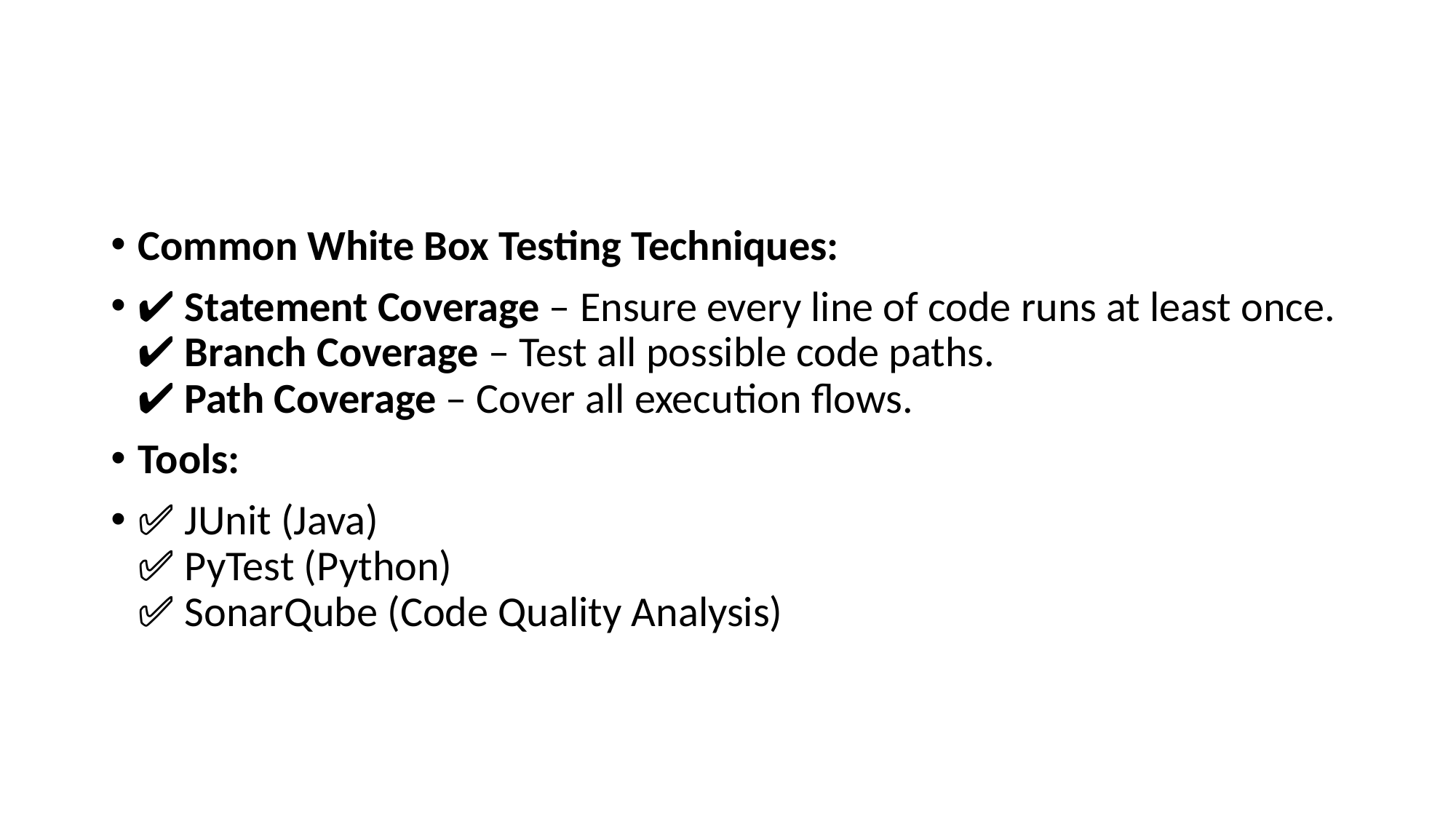

#
Common White Box Testing Techniques:
✔ Statement Coverage – Ensure every line of code runs at least once.
✔ Branch Coverage – Test all possible code paths.
✔ Path Coverage – Cover all execution flows.
Tools:
✅ JUnit (Java)
✅ PyTest (Python)
✅ SonarQube (Code Quality Analysis)